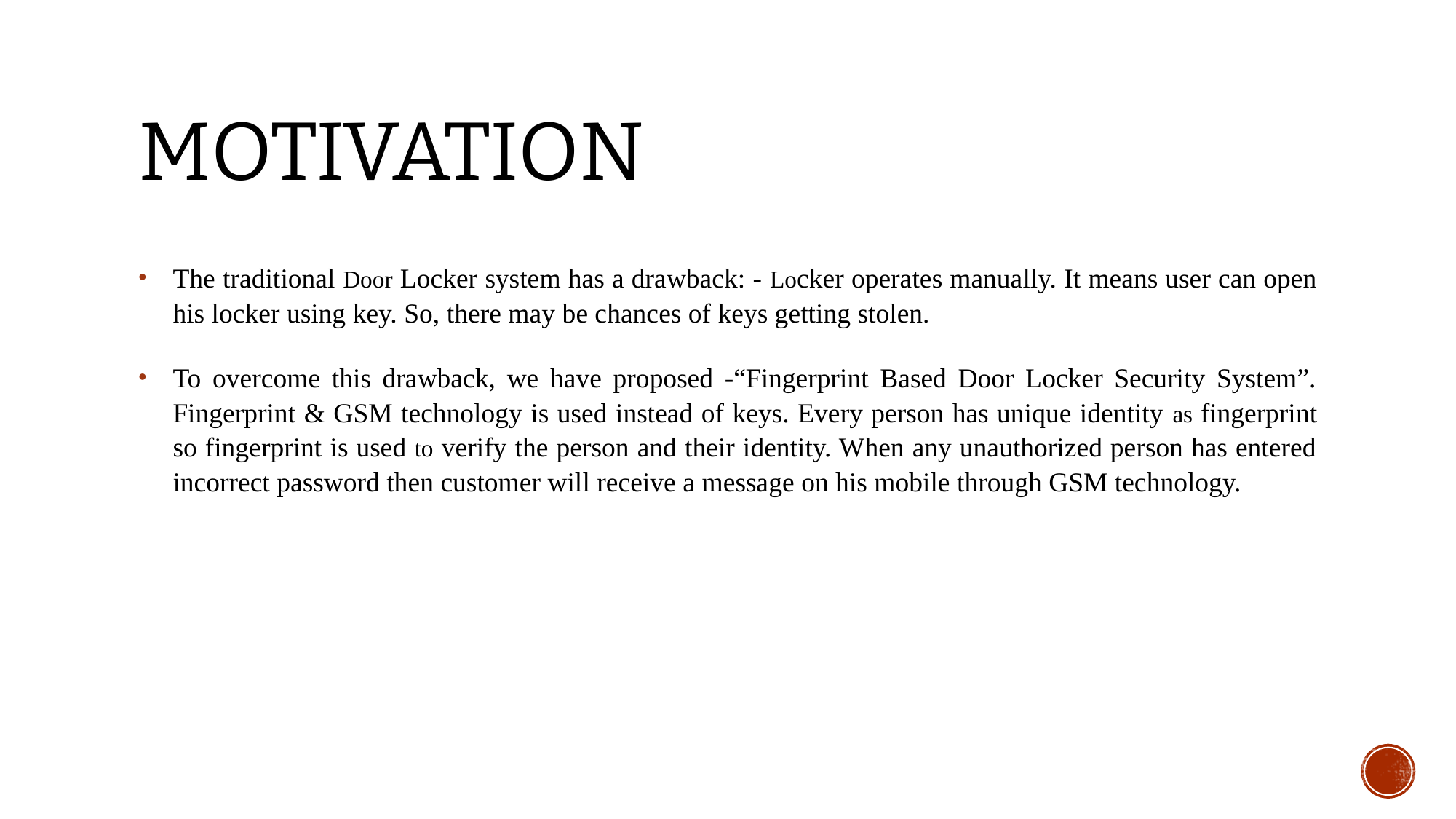

# MOTIVATION
The traditional Door Locker system has a drawback: - Locker operates manually. It means user can open his locker using key. So, there may be chances of keys getting stolen.
To overcome this drawback, we have proposed -“Fingerprint Based Door Locker Security System”. Fingerprint & GSM technology is used instead of keys. Every person has unique identity as fingerprint so fingerprint is used to verify the person and their identity. When any unauthorized person has entered incorrect password then customer will receive a message on his mobile through GSM technology.